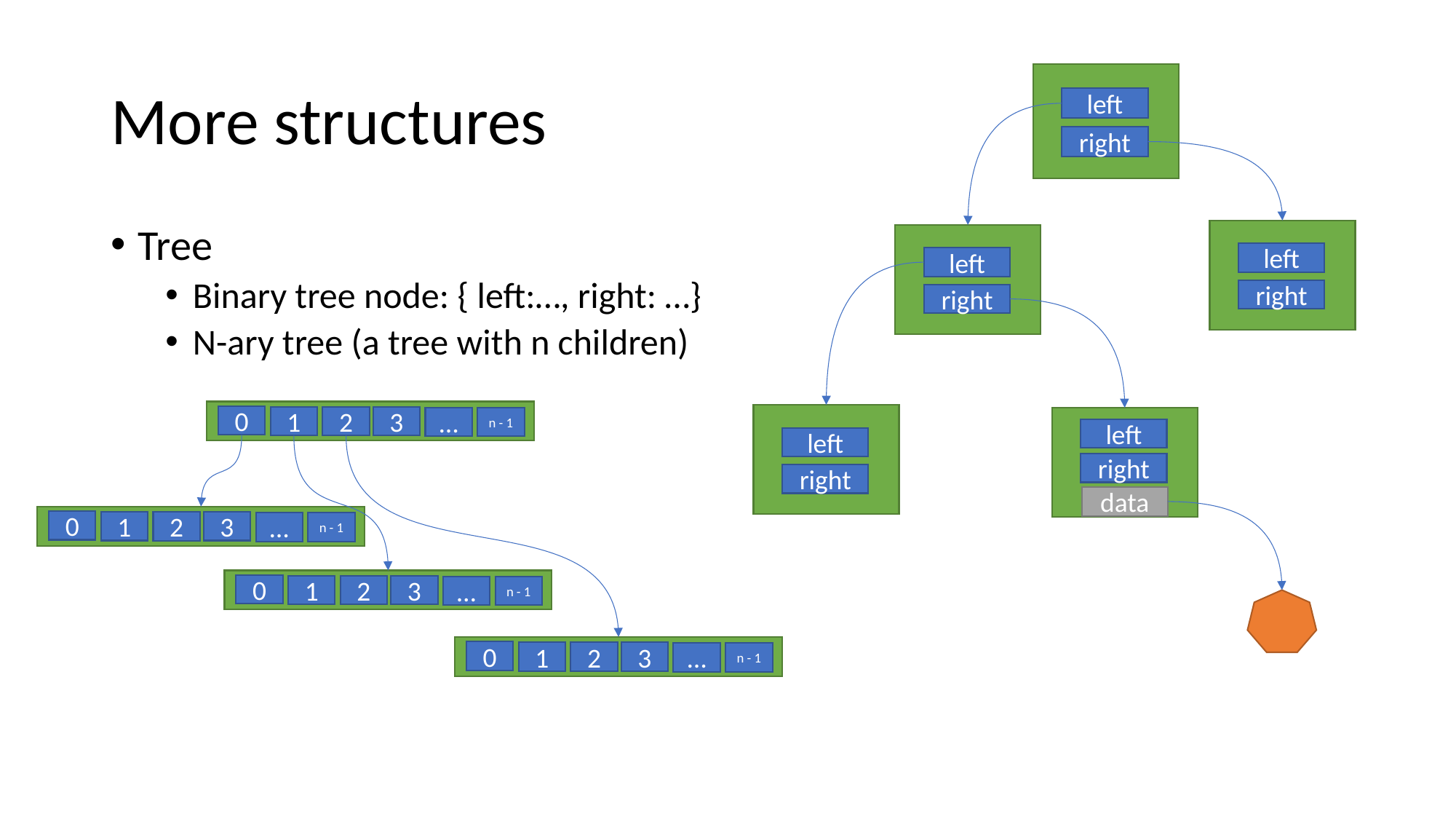

# More structures

left
right
Tree
Binary tree node: { left:…, right: …}
N-ary tree (a tree with n children)

left
right

left
right

0
1
3
2
…
n - 1

left
right

left
right
data

0
1
3
2
…
n - 1

0
1
3
2
…
n - 1

0
1
3
2
…
n - 1